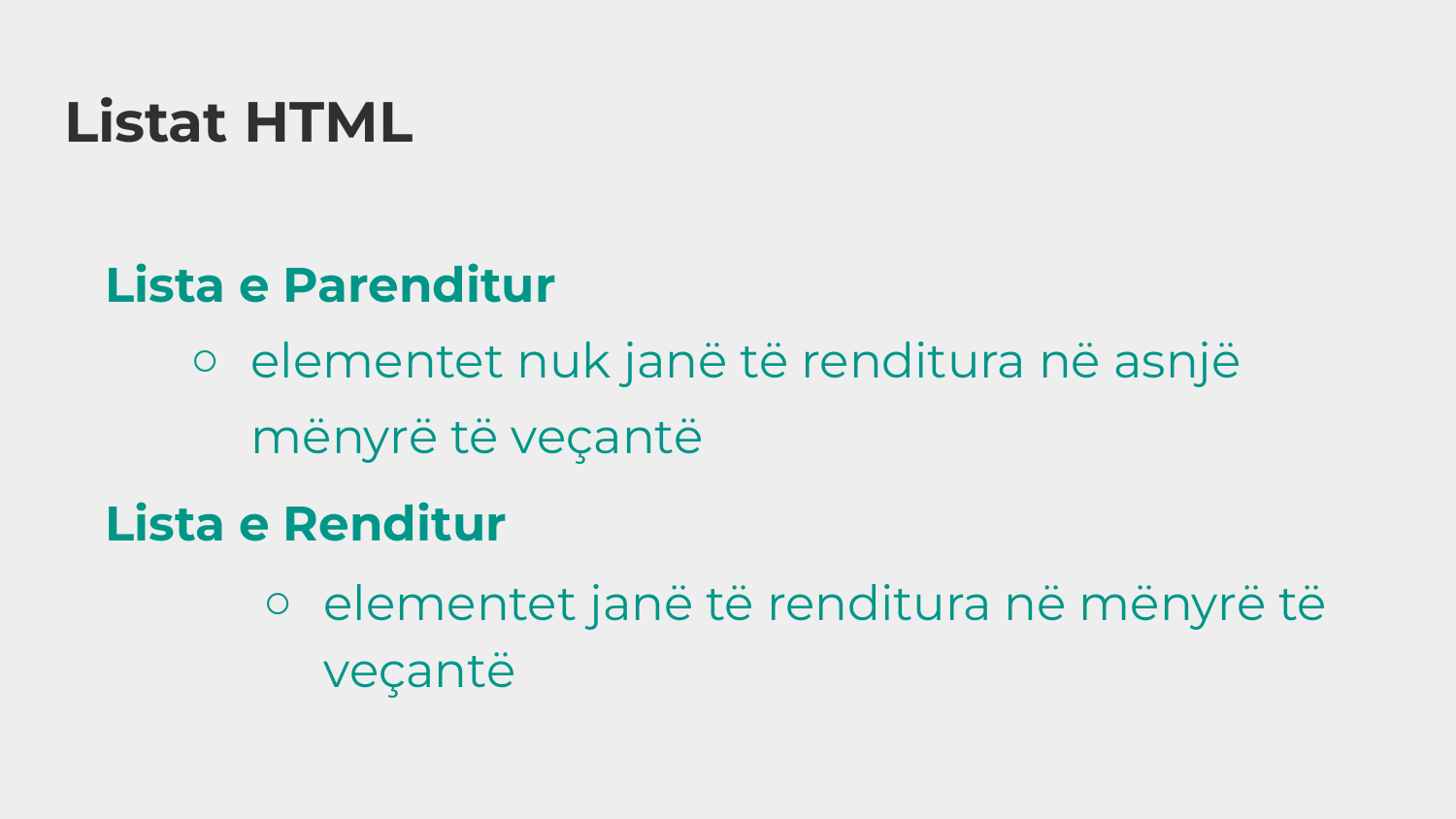

# Listat HTML
Lista e Parenditur
elementet nuk janë të renditura në asnjë mënyrë të veçantë
Lista e Renditur
elementet janë të renditura në mënyrë të veçantë